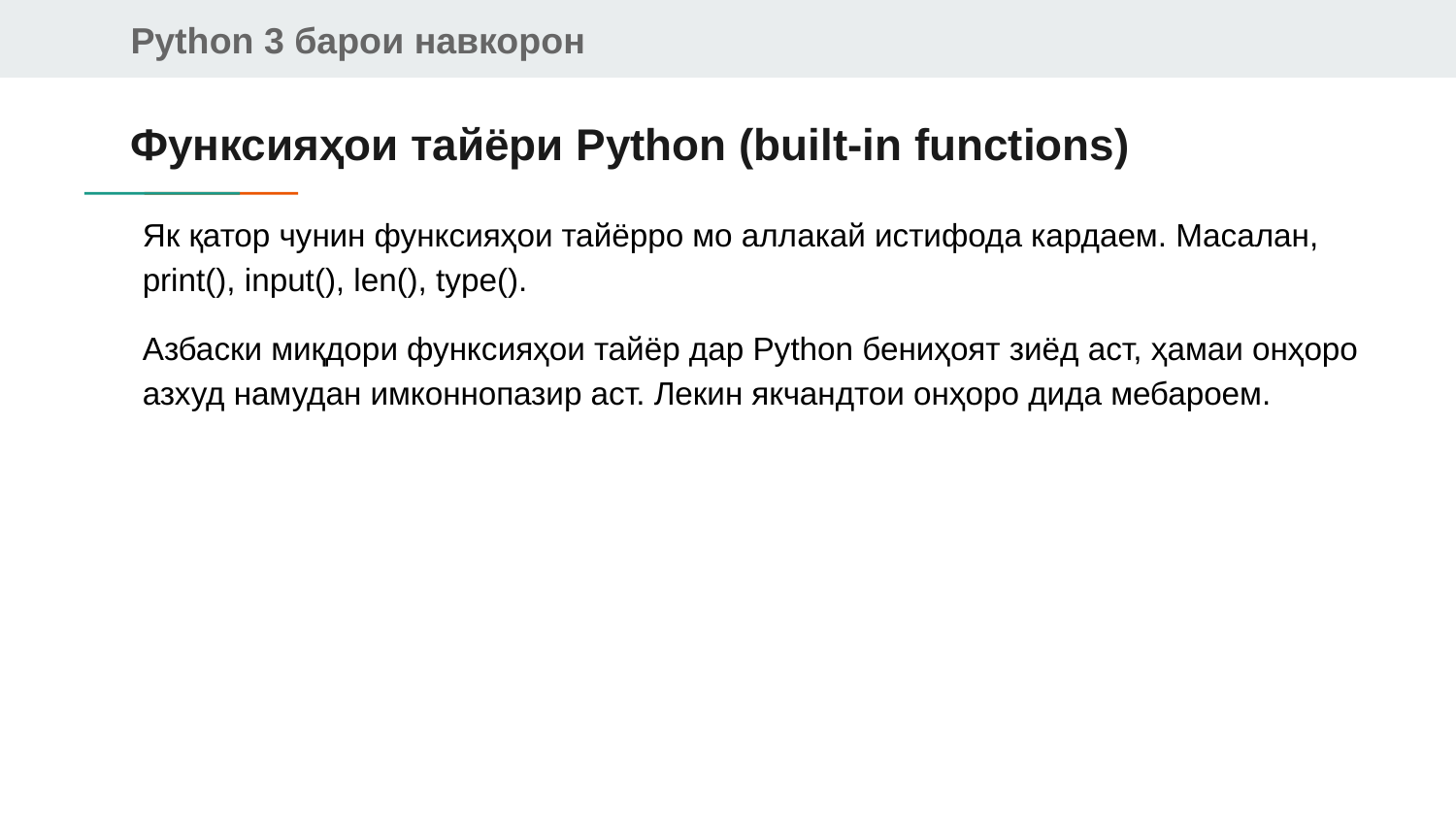

# Функсияҳои тайёри Python (built-in functions)
Як қатор чунин функсияҳои тайёрро мо аллакай истифода кардаем. Масалан, print(), input(), len(), type().
Азбаски миқдори функсияҳои тайёр дар Python бениҳоят зиёд аст, ҳамаи онҳоро азхуд намудан имконнопазир аст. Лекин якчандтои онҳоро дида мебароем.